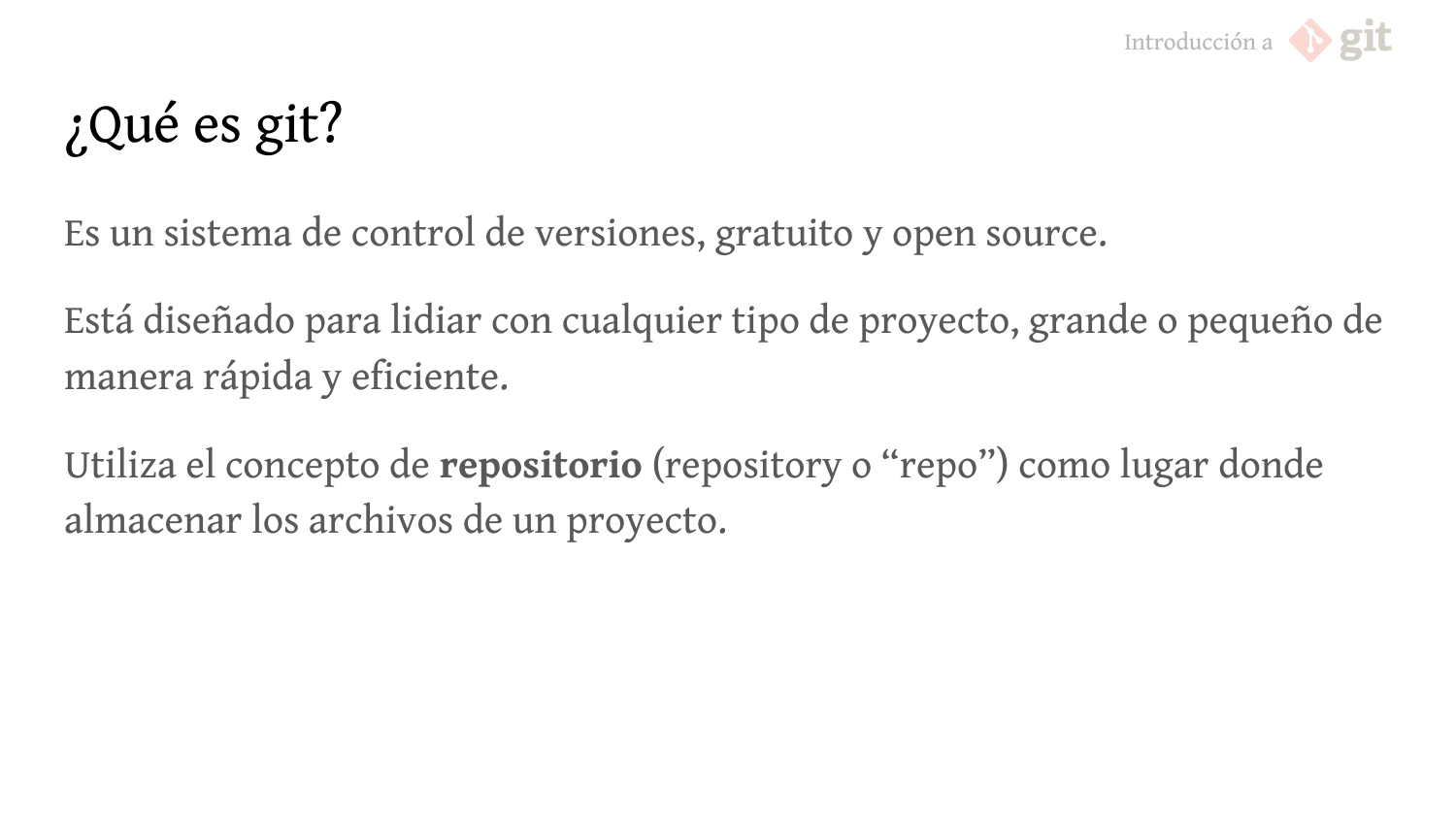

# ¿Qué es git?
Es un sistema de control de versiones, gratuito y open source.
Está diseñado para lidiar con cualquier tipo de proyecto, grande o pequeño de manera rápida y eficiente.
Utiliza el concepto de repositorio (repository o “repo”) como lugar donde almacenar los archivos de un proyecto.